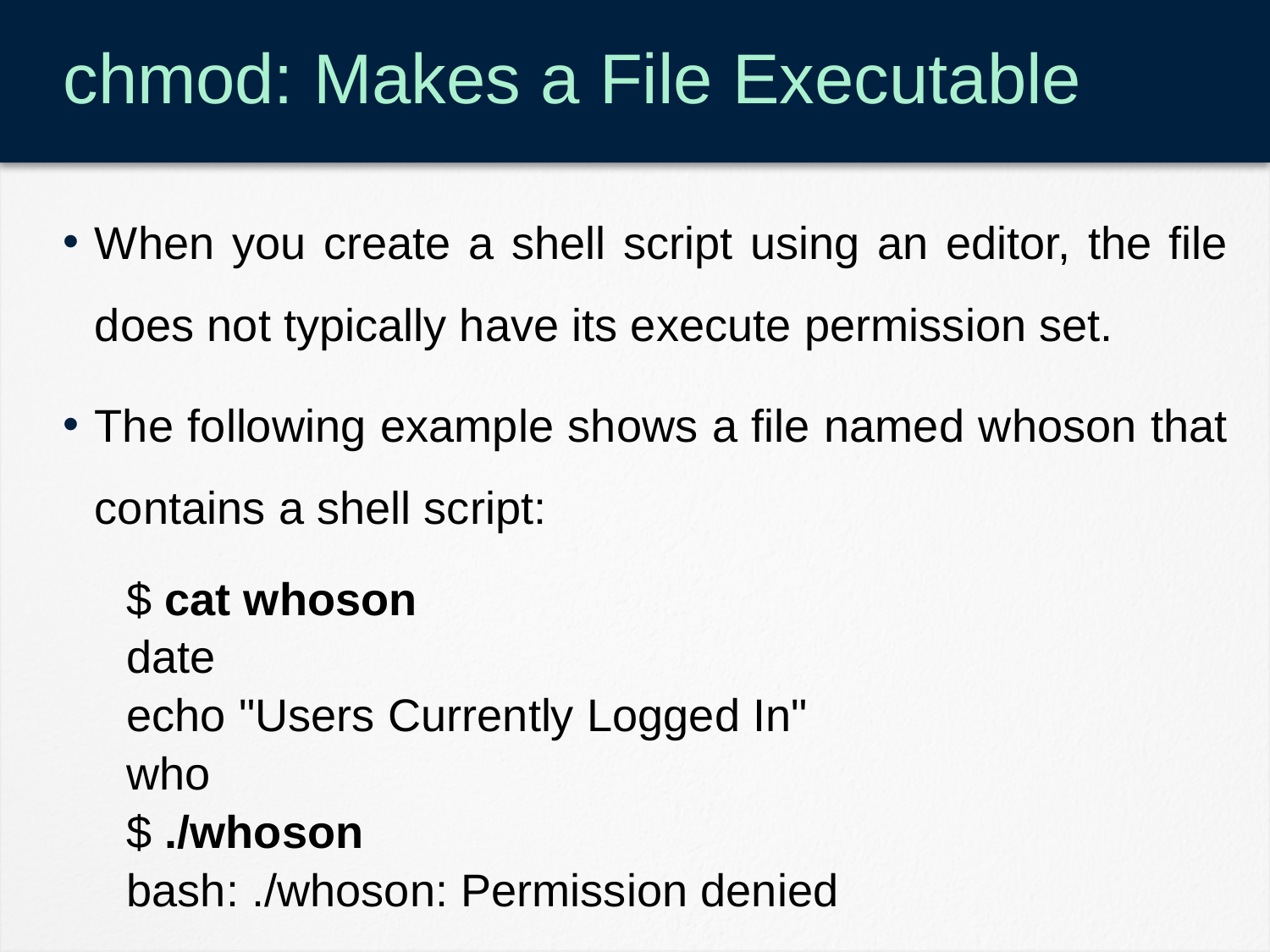

# chmod: Makes a File Executable
When you create a shell script using an editor, the file does not typically have its execute permission set.
The following example shows a file named whoson that contains a shell script:
$ cat whoson
date
echo "Users Currently Logged In"
who
$ ./whoson
bash: ./whoson: Permission denied